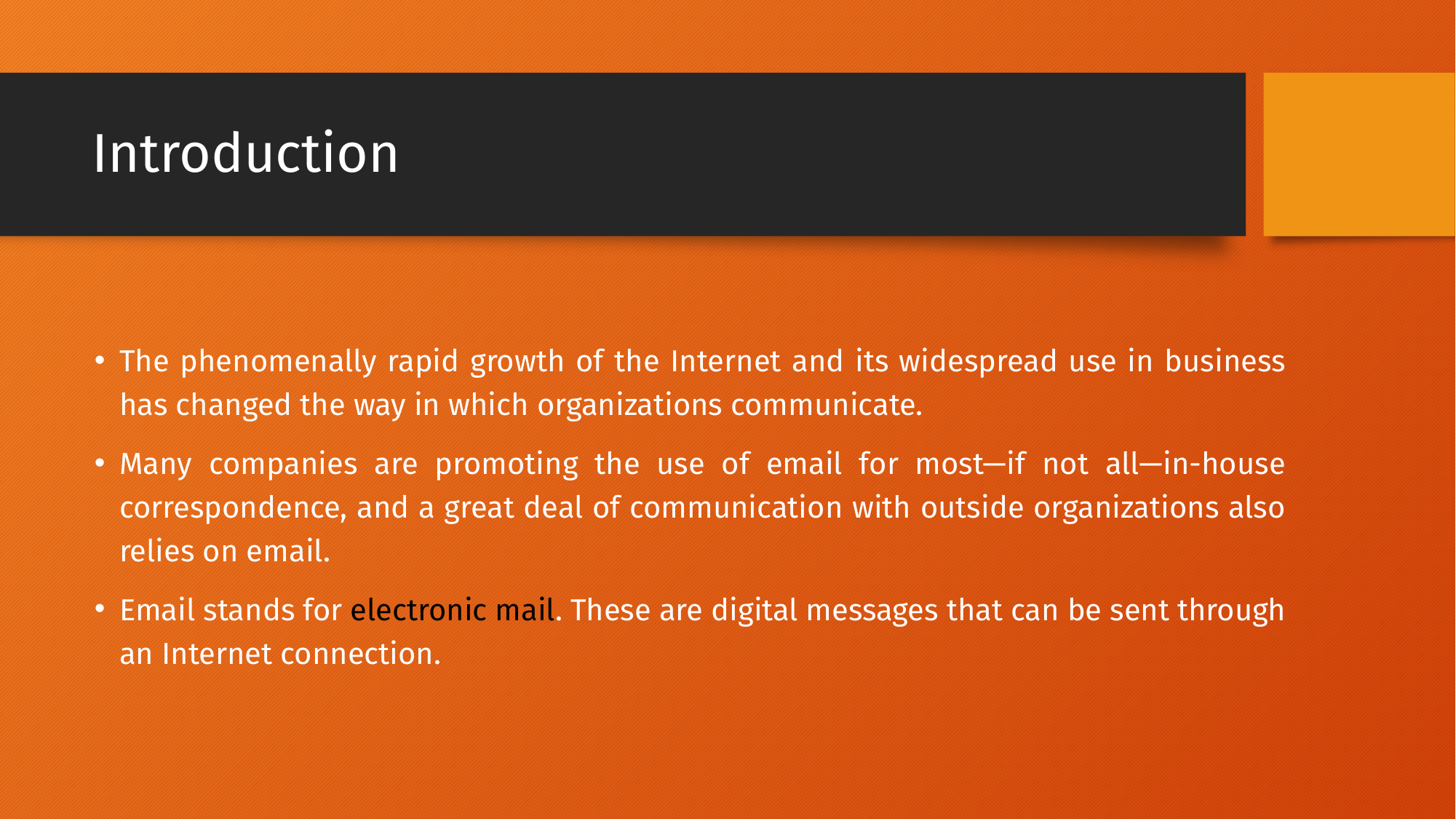

# Introduction
The phenomenally rapid growth of the Internet and its widespread use in business has changed the way in which organizations communicate.
Many companies are promoting the use of email for most—if not all—in-house correspondence, and a great deal of communication with outside organizations also relies on email.
Email stands for electronic mail. These are digital messages that can be sent through an Internet connection.